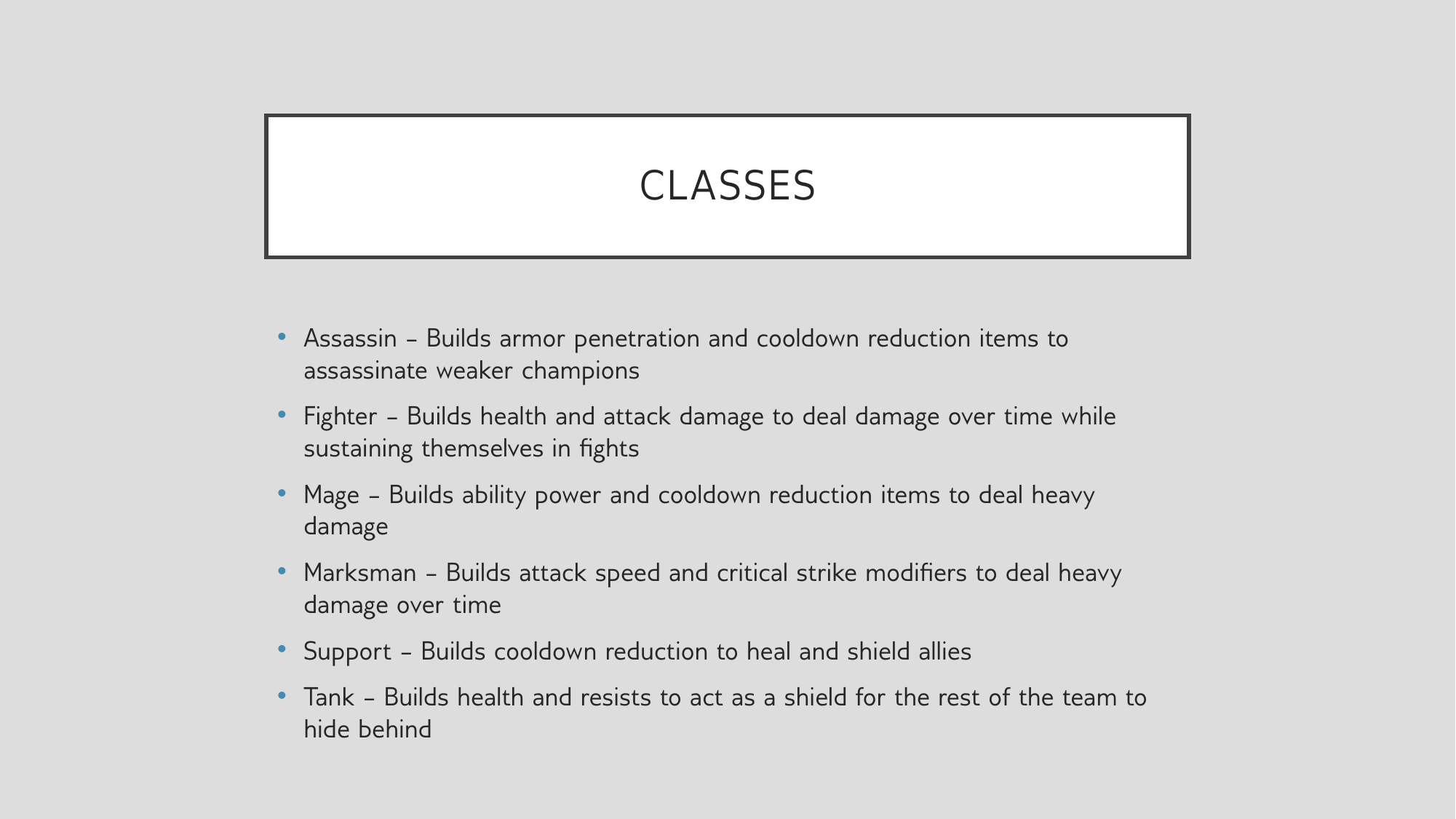

# CLASSES
Assassin – Builds armor penetration and cooldown reduction items to assassinate weaker champions
Fighter – Builds health and attack damage to deal damage over time while sustaining themselves in fights
Mage – Builds ability power and cooldown reduction items to deal heavy damage
Marksman – Builds attack speed and critical strike modifiers to deal heavy damage over time
Support – Builds cooldown reduction to heal and shield allies
Tank – Builds health and resists to act as a shield for the rest of the team to hide behind